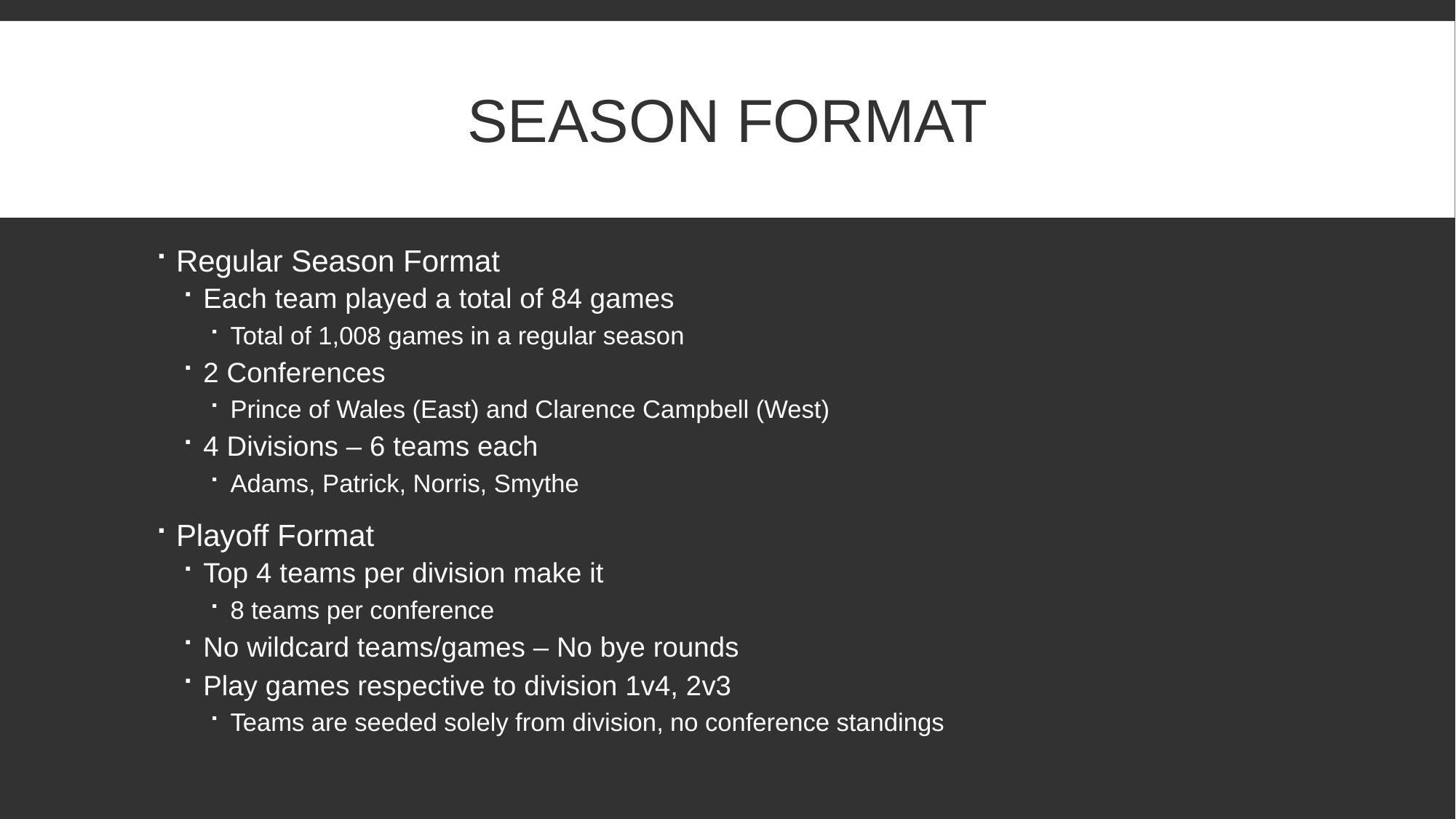

# Season Format
Regular Season Format
Each team played a total of 84 games
Total of 1,008 games in a regular season
2 Conferences
Prince of Wales (East) and Clarence Campbell (West)
4 Divisions – 6 teams each
Adams, Patrick, Norris, Smythe
Playoff Format
Top 4 teams per division make it
8 teams per conference
No wildcard teams/games – No bye rounds
Play games respective to division 1v4, 2v3
Teams are seeded solely from division, no conference standings